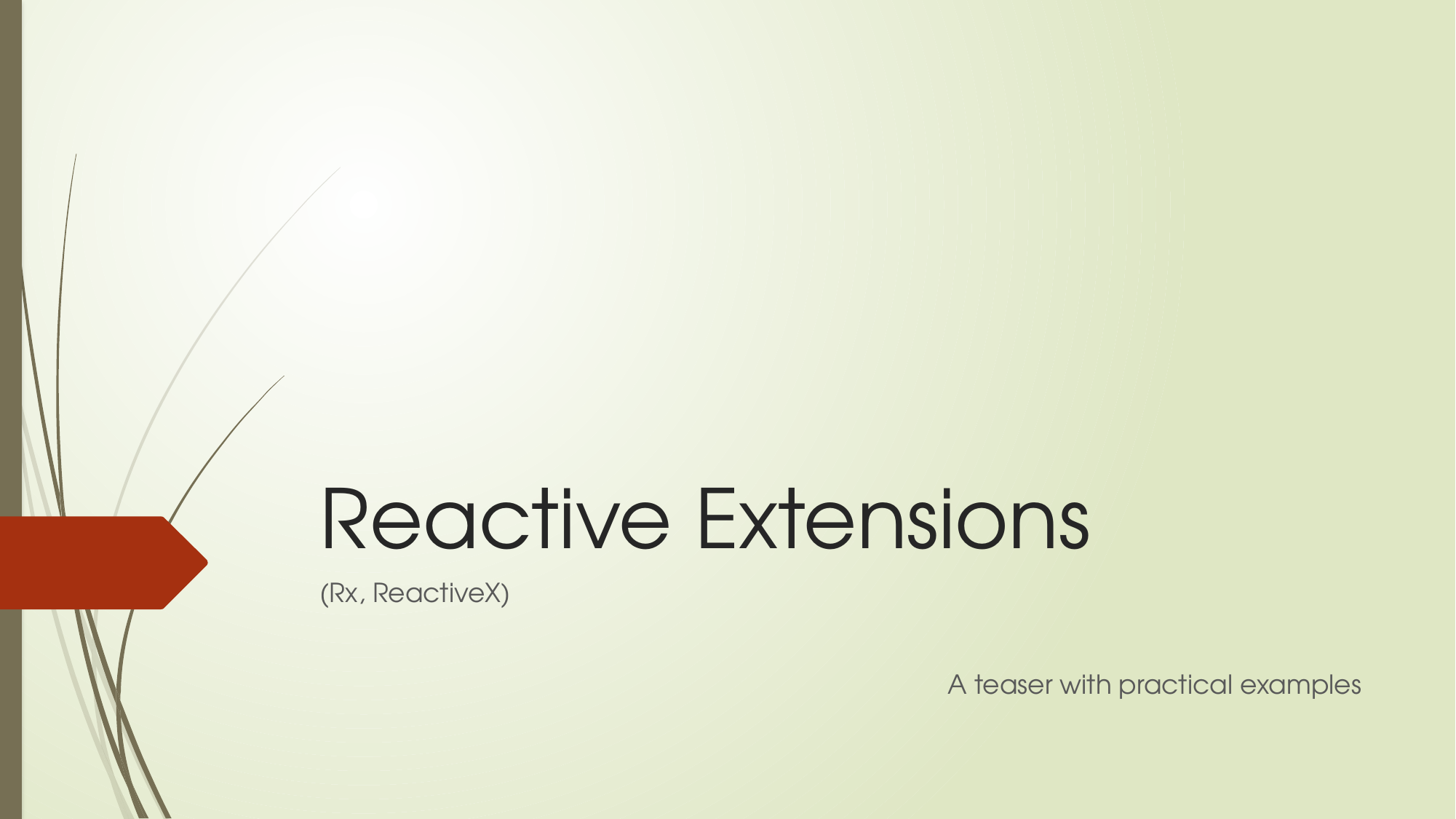

# Reactive Extensions
(Rx, ReactiveX)

A teaser with practical examples